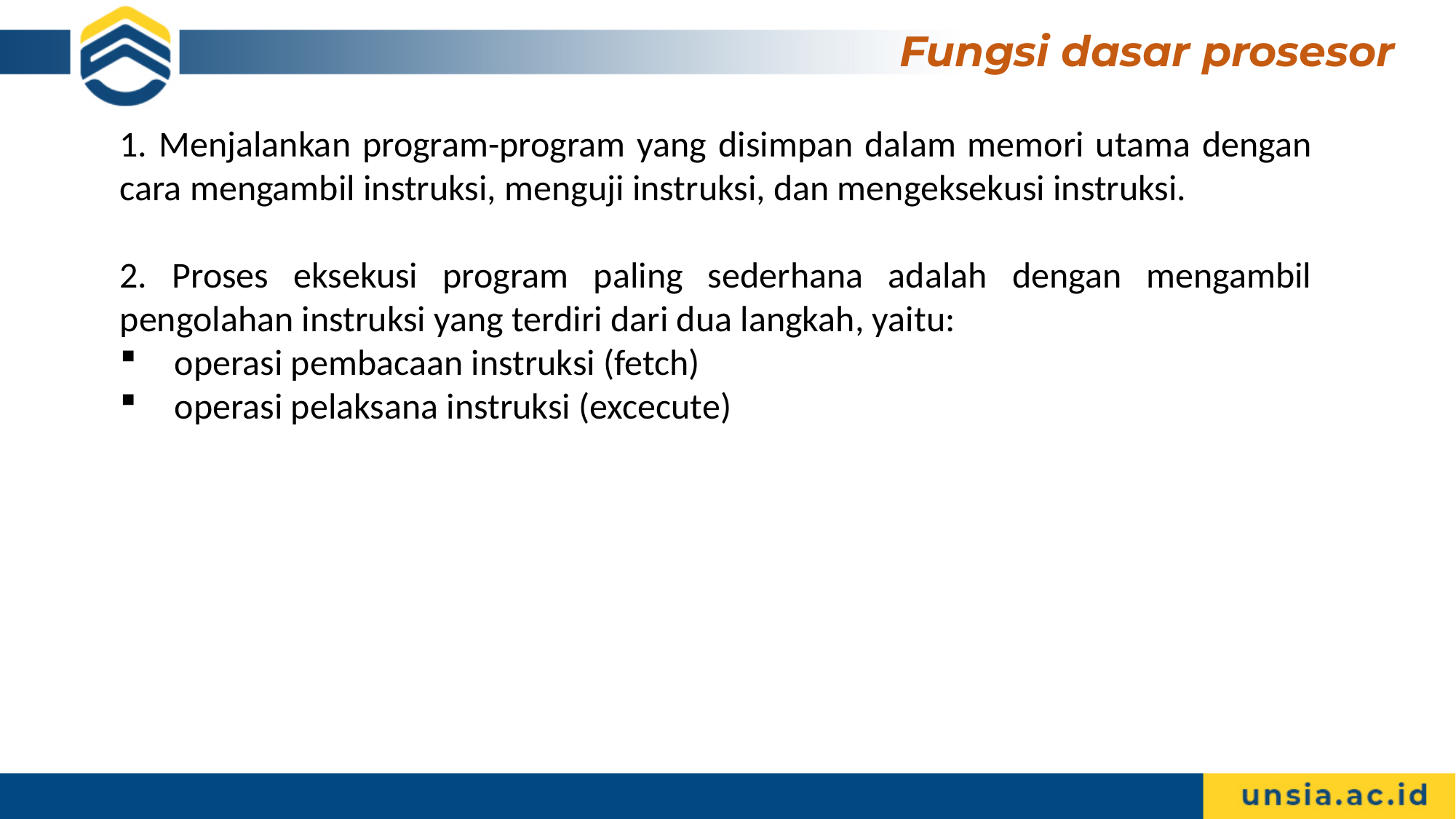

# Fungsi dasar prosesor
1. Menjalankan program-program yang disimpan dalam memori utama dengan cara mengambil instruksi, menguji instruksi, dan mengeksekusi instruksi.

2. Proses eksekusi program paling sederhana adalah dengan mengambil pengolahan instruksi yang terdiri dari dua langkah, yaitu:
operasi pembacaan instruksi (fetch)
operasi pelaksana instruksi (excecute)